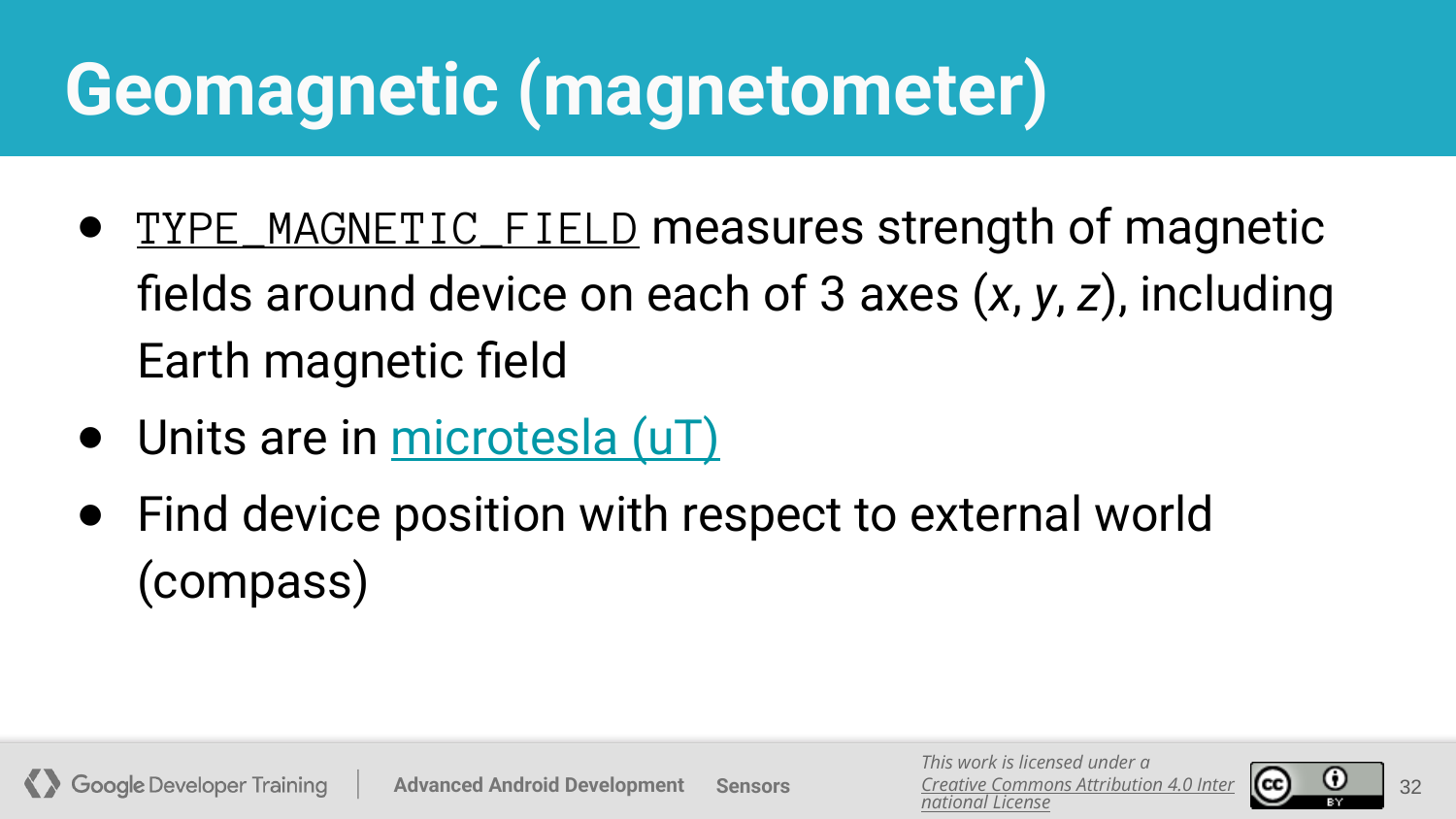

# Geomagnetic (magnetometer)
TYPE_MAGNETIC_FIELD measures strength of magnetic fields around device on each of 3 axes (x, y, z), including Earth magnetic field
Units are in microtesla (uT)
Find device position with respect to external world (compass)
32